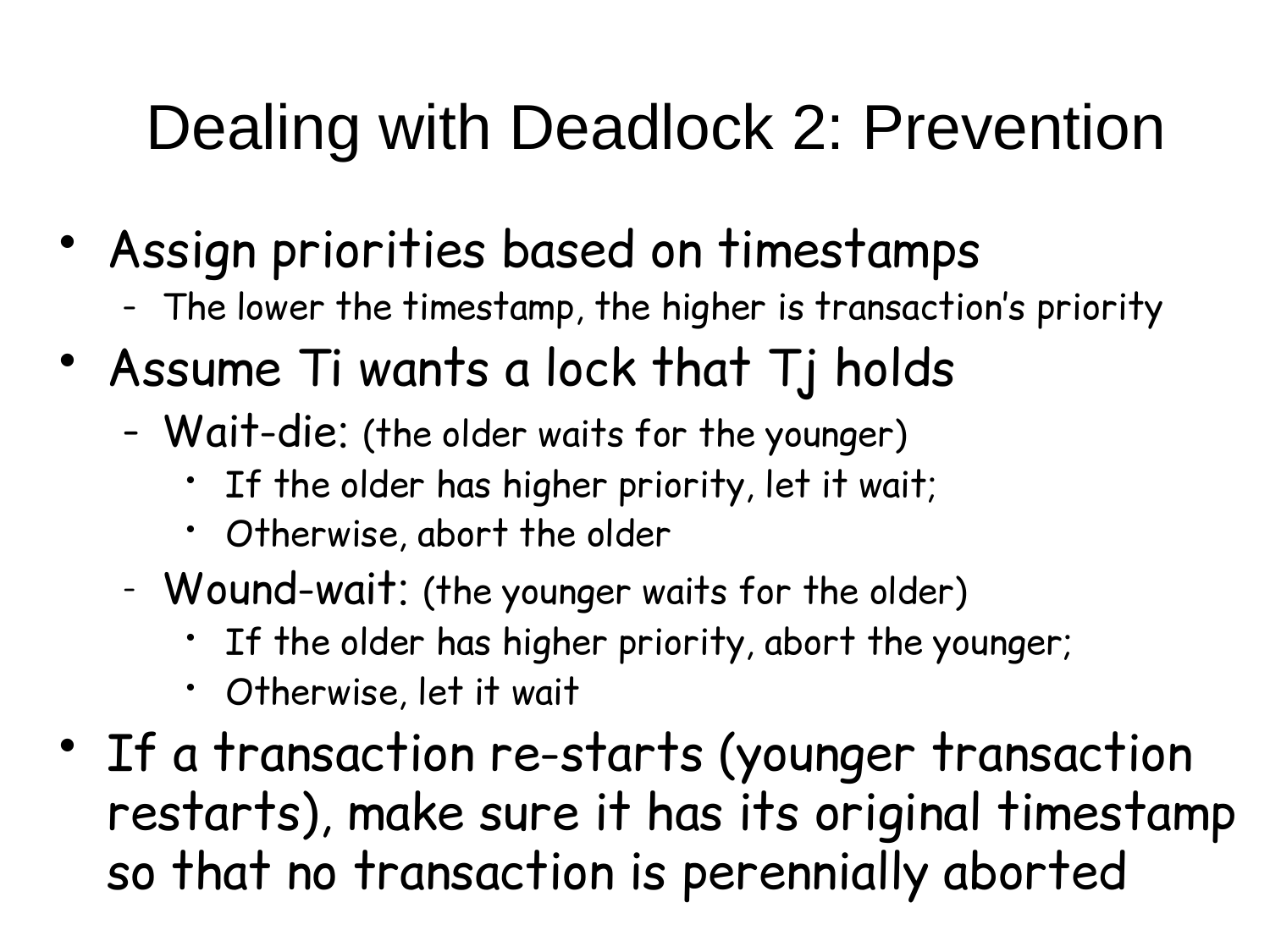

Dealing with Deadlock 2: Prevention
Assign priorities based on timestamps
The lower the timestamp, the higher is transaction’s priority
Assume Ti wants a lock that Tj holds
Wait-die: (the older waits for the younger)
If the older has higher priority, let it wait;
Otherwise, abort the older
Wound-wait: (the younger waits for the older)
If the older has higher priority, abort the younger;
Otherwise, let it wait
If a transaction re-starts (younger transaction restarts), make sure it has its original timestamp so that no transaction is perennially aborted